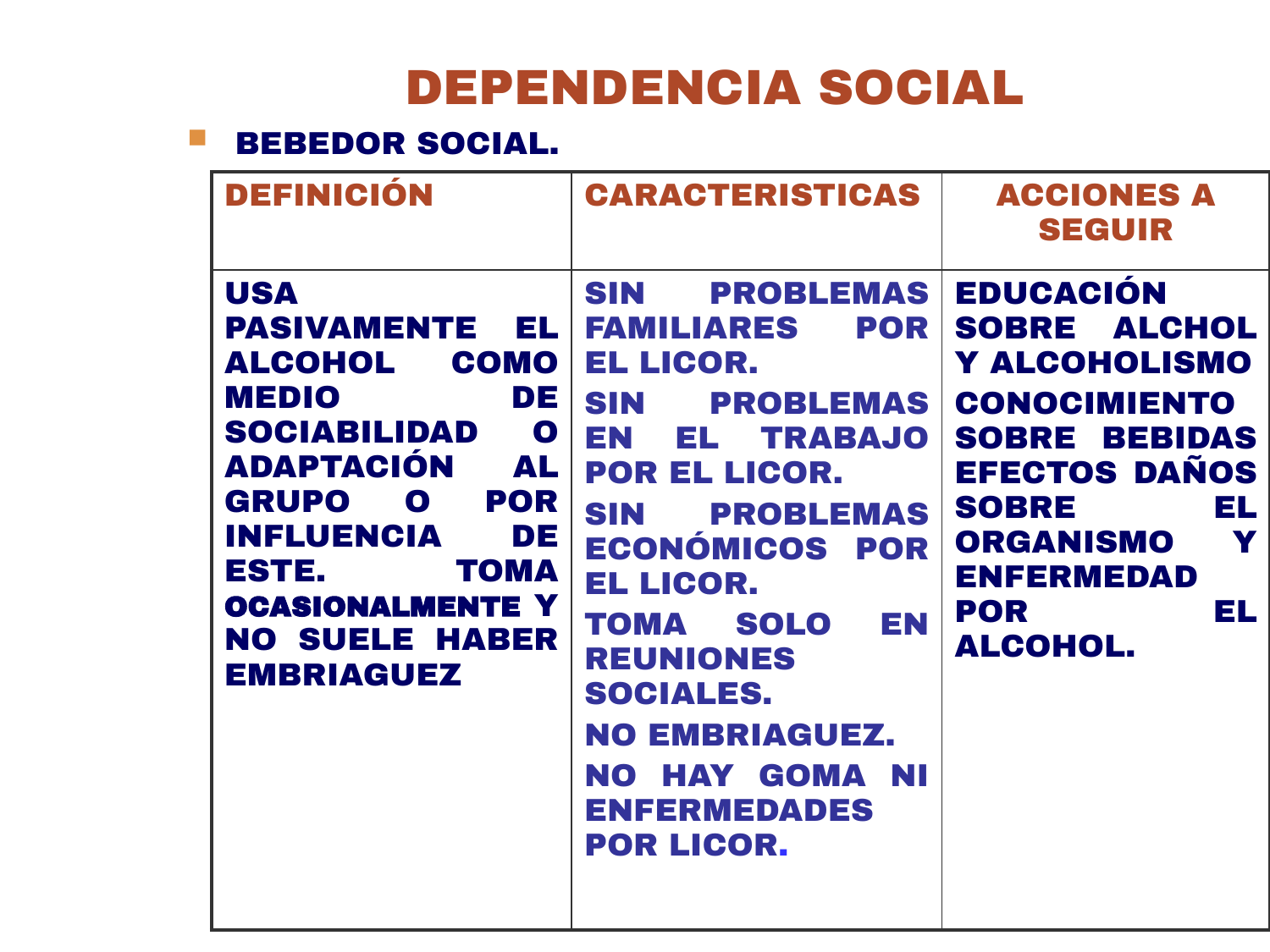

# DEPENDENCIA SOCIAL
BEBEDOR SOCIAL.
| DEFINICIÓN | CARACTERISTICAS | ACCIONES A SEGUIR |
| --- | --- | --- |
| USA PASIVAMENTE EL ALCOHOL COMO MEDIO DE SOCIABILIDAD O ADAPTACIÓN AL GRUPO O POR INFLUENCIA DE ESTE. TOMA OCASIONALMENTE Y NO SUELE HABER EMBRIAGUEZ | SIN PROBLEMAS FAMILIARES POR EL LICOR. SIN PROBLEMAS EN EL TRABAJO POR EL LICOR. SIN PROBLEMAS ECONÓMICOS POR EL LICOR. TOMA SOLO EN REUNIONES SOCIALES. NO EMBRIAGUEZ. NO HAY GOMA NI ENFERMEDADES POR LICOR. | EDUCACIÓN SOBRE ALCHOL Y ALCOHOLISMO CONOCIMIENTO SOBRE BEBIDAS EFECTOS DAÑOS SOBRE EL ORGANISMO Y ENFERMEDAD POR EL ALCOHOL. |